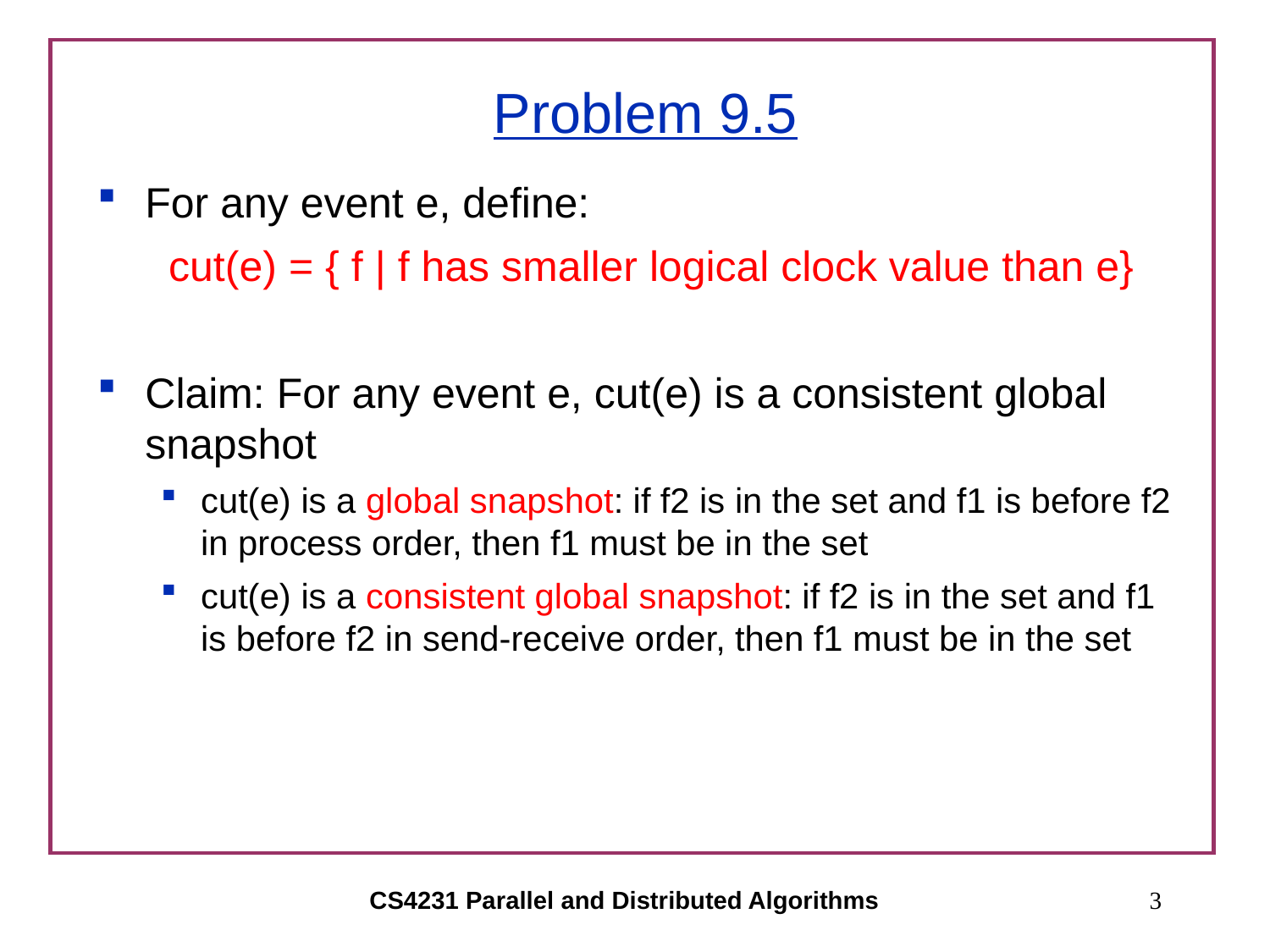

# Problem 9.5
For any event e, define:
      cut(e) = { f | f has smaller logical clock value than e}

Claim: For any event e, cut(e) is a consistent global snapshot
cut(e) is a global snapshot: if f2 is in the set and f1 is before f2 in process order, then f1 must be in the set
cut(e) is a consistent global snapshot: if f2 is in the set and f1 is before f2 in send-receive order, then f1 must be in the set

CS4231 Parallel and Distributed Algorithms
3